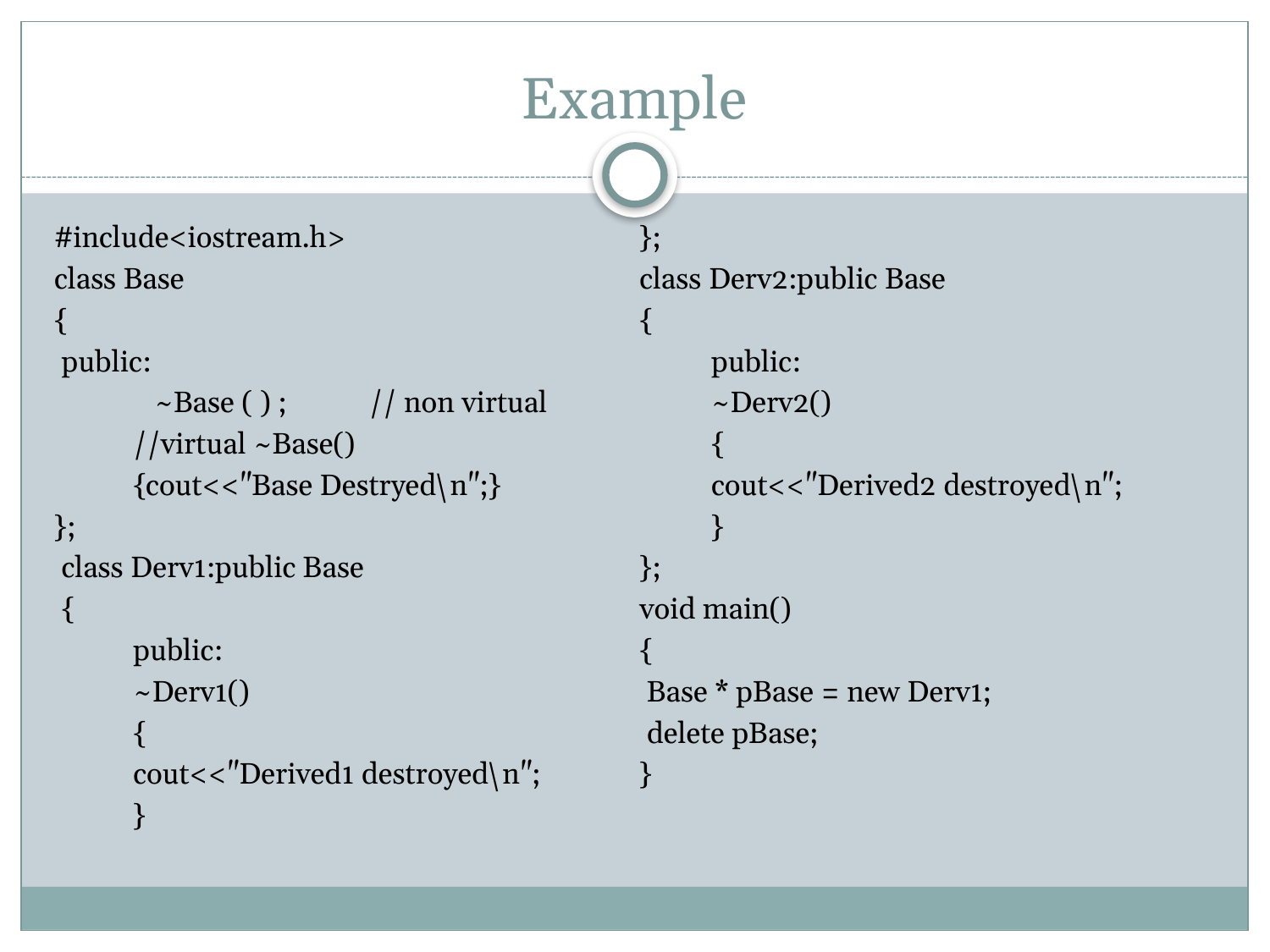

# Example
#include<iostream.h>
class Base
{
 public:
	   ~Base ( ) ; 	// non virtual
	//virtual ~Base()
 	{cout<<"Base Destryed\n";}
};
 class Derv1:public Base
 {
	public:
	~Derv1()
	{
	cout<<"Derived1 destroyed\n";
	}
 };
 class Derv2:public Base
 {
	public:
	~Derv2()
	{
	cout<<"Derived2 destroyed\n";
	}
 };
 void main()
 {
  Base * pBase = new Derv1;
  delete pBase;
 }